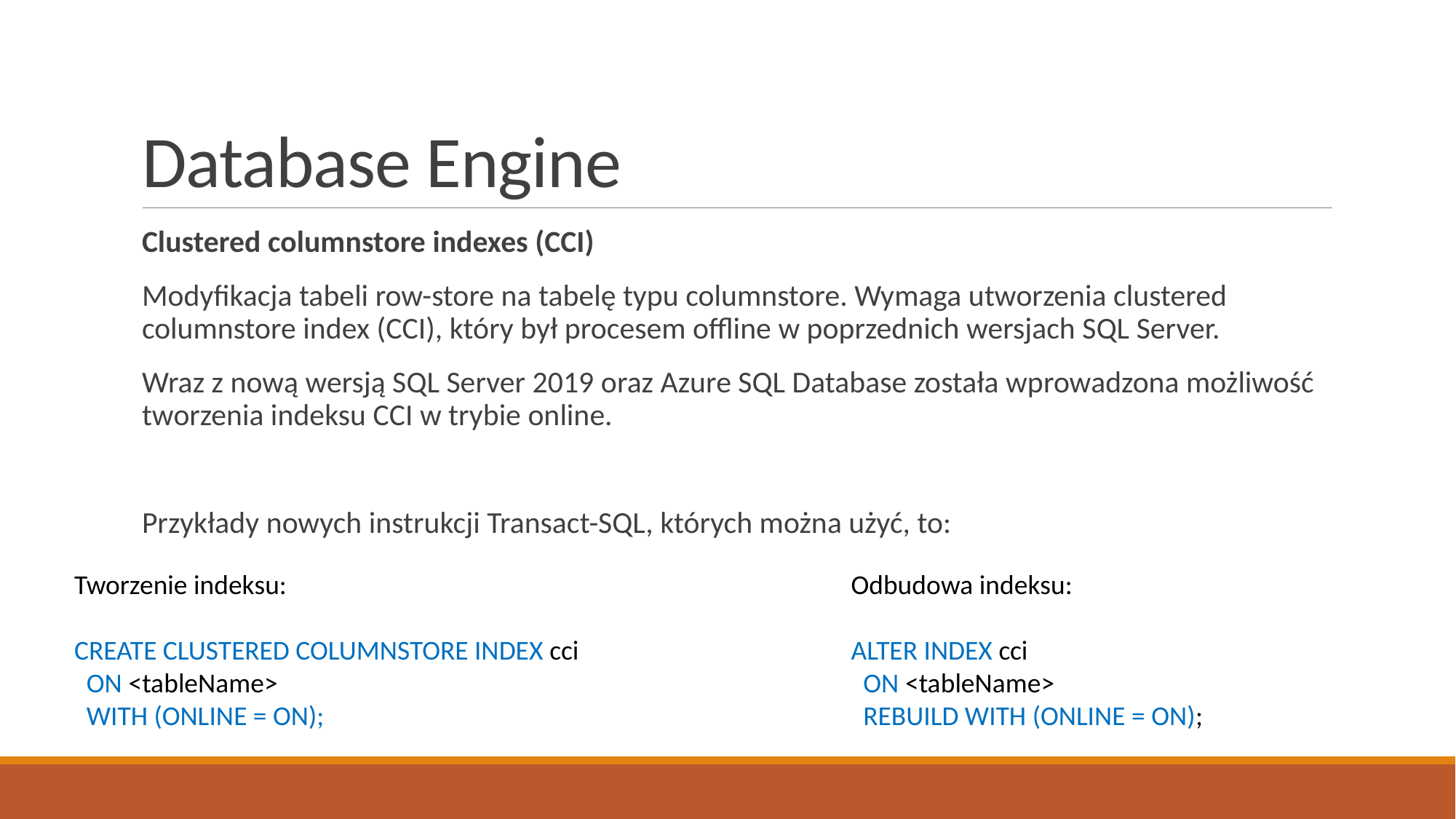

# Database Engine
Clustered columnstore indexes (CCI)
Modyfikacja tabeli row-store na tabelę typu columnstore. Wymaga utworzenia clustered columnstore index (CCI), który był procesem offline w poprzednich wersjach SQL Server.
Wraz z nową wersją SQL Server 2019 oraz Azure SQL Database została wprowadzona możliwość tworzenia indeksu CCI w trybie online.

Przykłady nowych instrukcji Transact-SQL, których można użyć, to:
Odbudowa indeksu:

ALTER INDEX cci
  ON <tableName>
  REBUILD WITH (ONLINE = ON);
Tworzenie indeksu:

CREATE CLUSTERED COLUMNSTORE INDEX cci
  ON <tableName>
  WITH (ONLINE = ON);